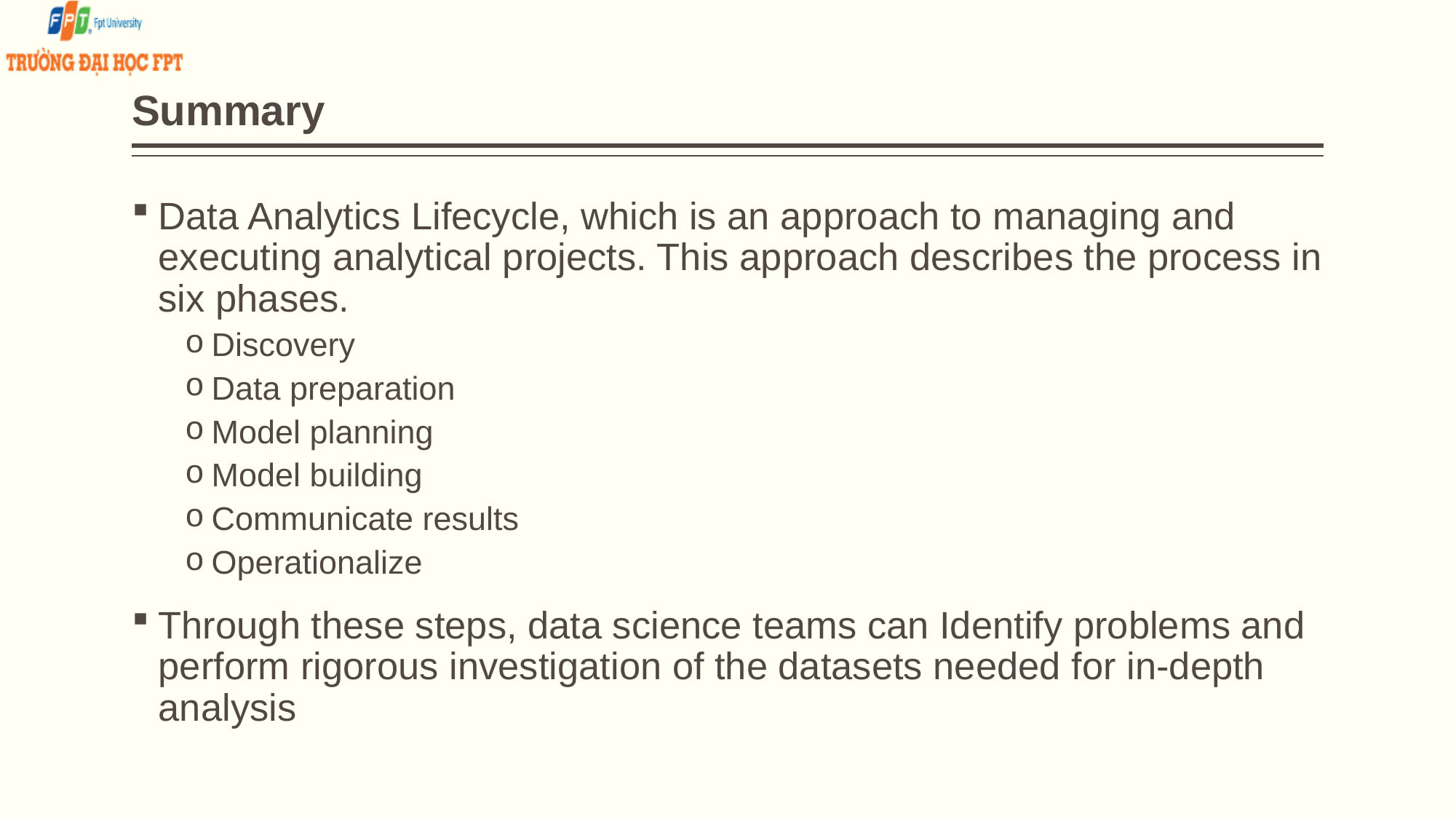

# Summary
Data Analytics Lifecycle, which is an approach to managing and executing analytical projects. This approach describes the process in six phases.
Discovery
Data preparation
Model planning
Model building
Communicate results
Operationalize
Through these steps, data science teams can Identify problems and perform rigorous investigation of the datasets needed for in-depth analysis